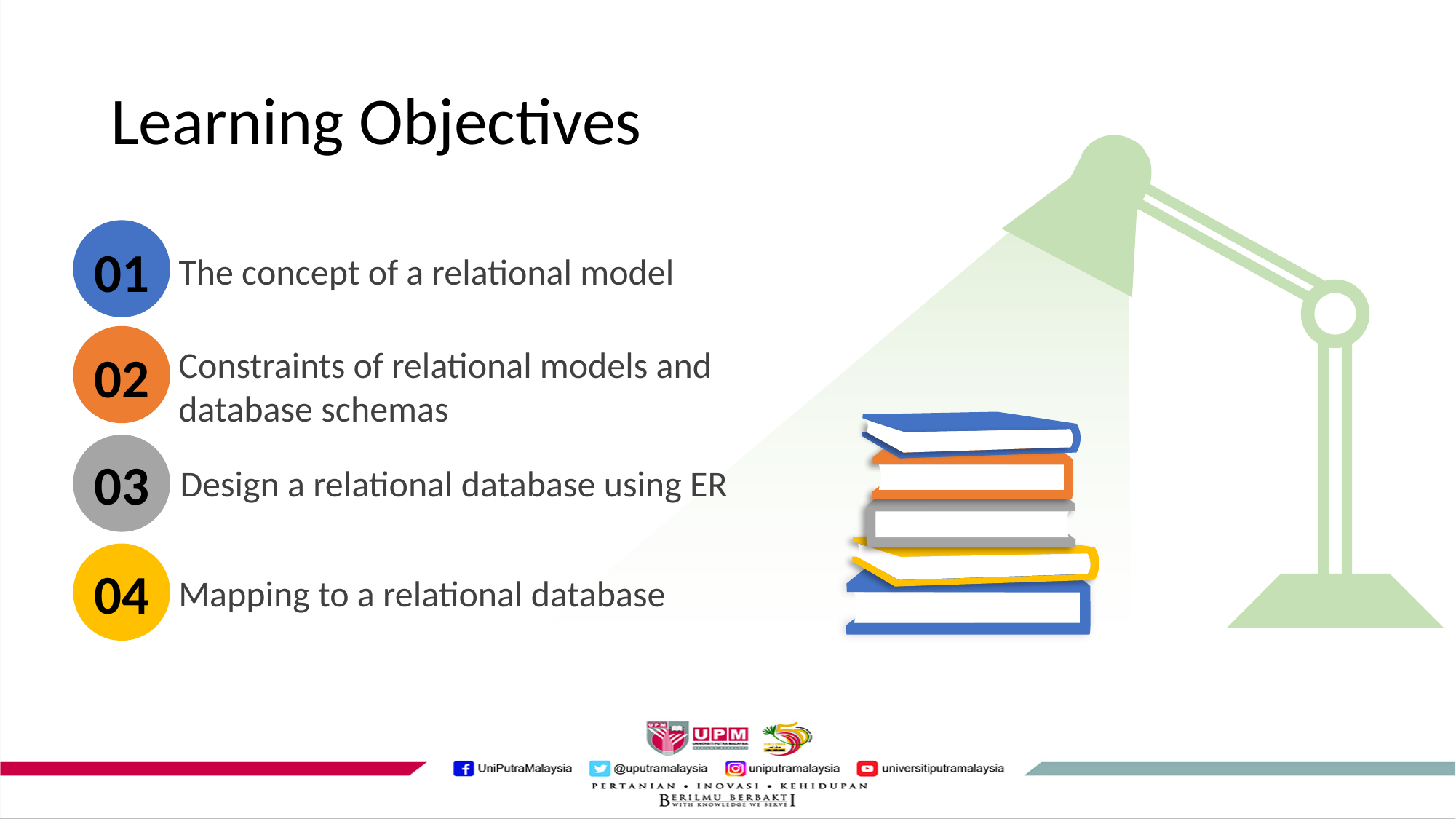

# Learning Objectives

01
The concept of a relational model

02
Constraints of relational models and database schemas

03
Design a relational database using ER

04
Mapping to a relational database